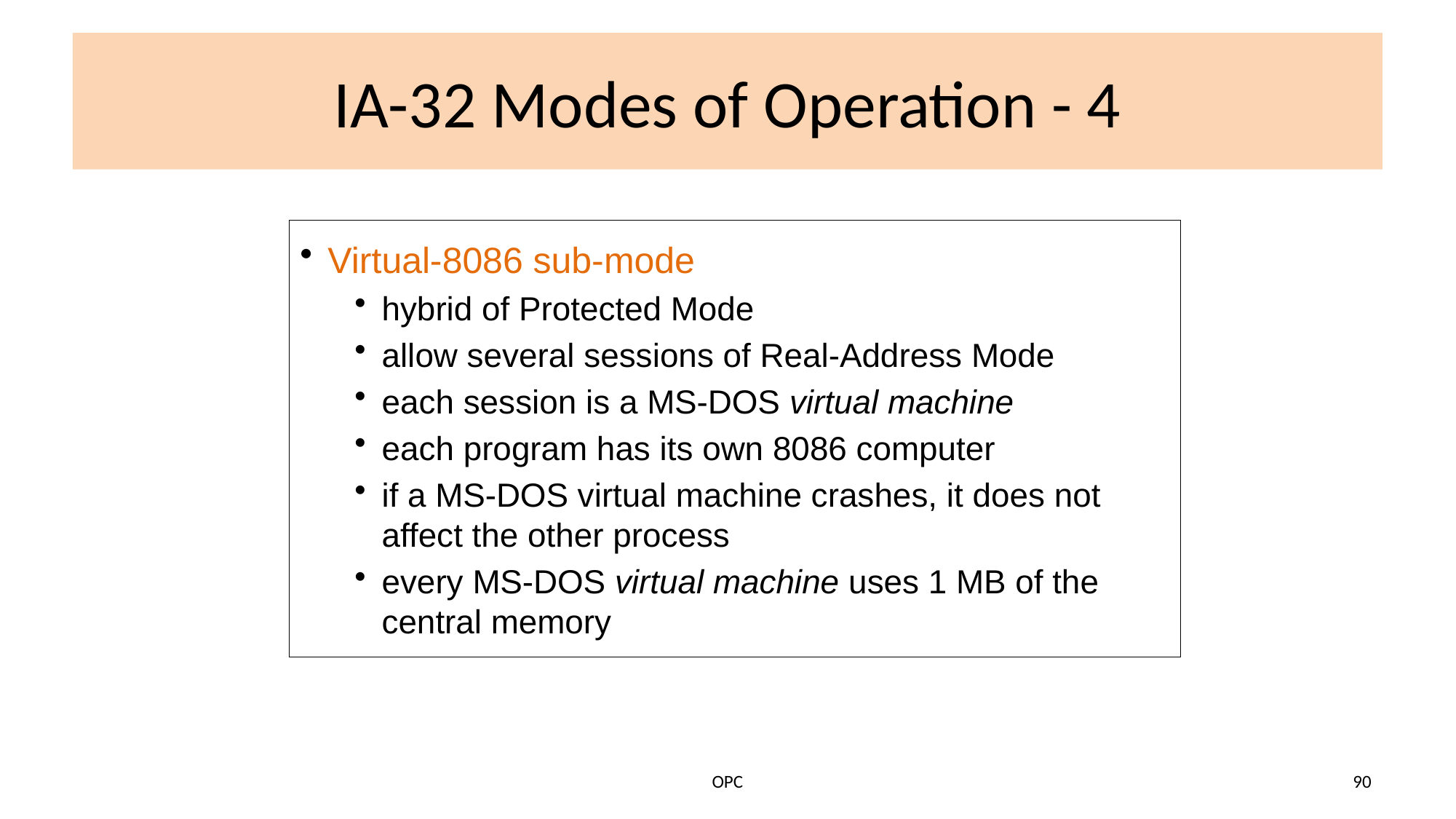

# IA-32 Modes of Operation - 4
Virtual-8086 sub-mode
hybrid of Protected Mode
allow several sessions of Real-Address Mode
each session is a MS-DOS virtual machine
each program has its own 8086 computer
if a MS-DOS virtual machine crashes, it does not affect the other process
every MS-DOS virtual machine uses 1 MB of the central memory
OPC
90